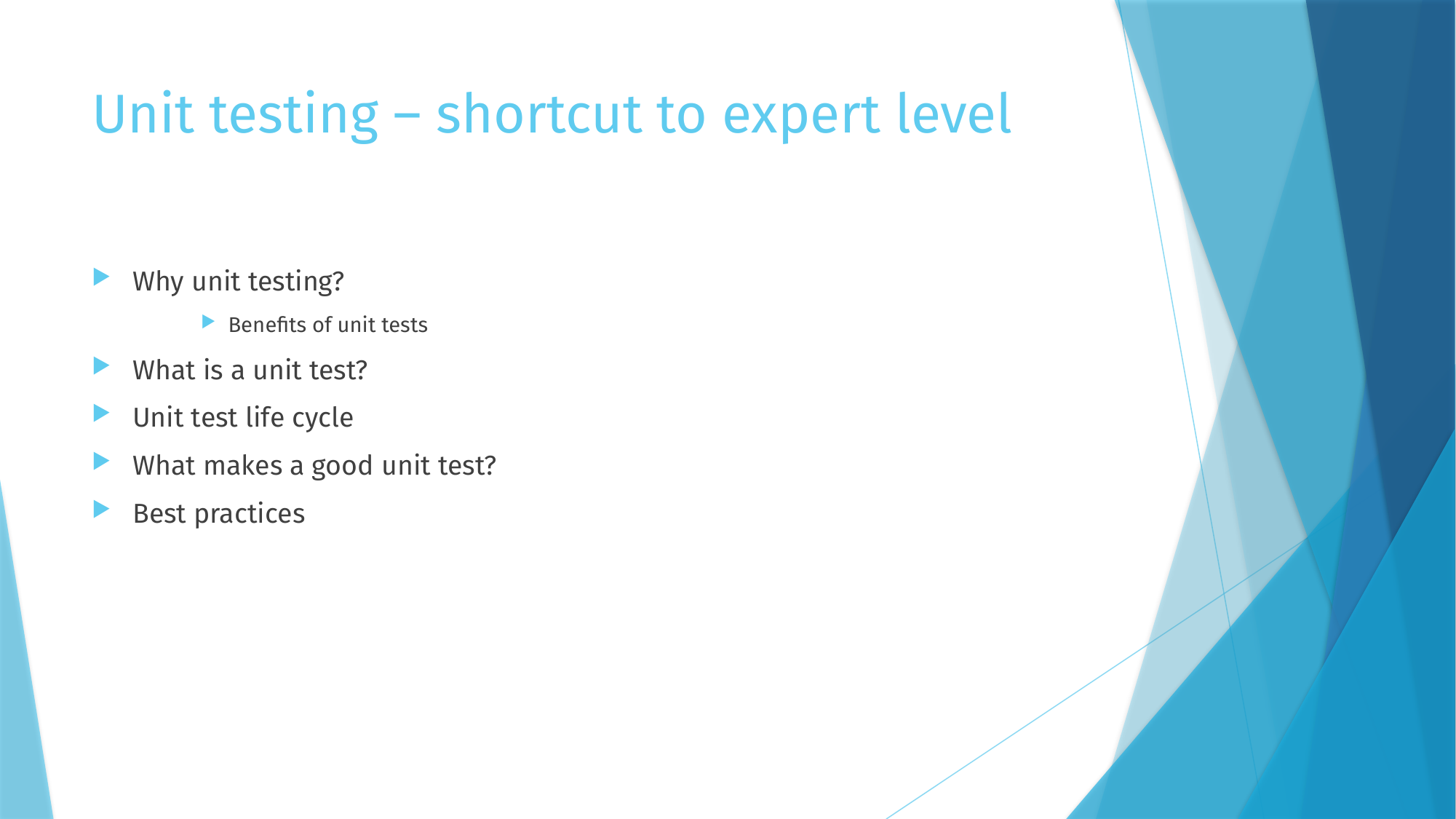

# Unit testing – shortcut to expert level
Why unit testing?
Benefits of unit tests
What is a unit test?
Unit test life cycle
What makes a good unit test?
Best practices

TITLE PRESENTATION